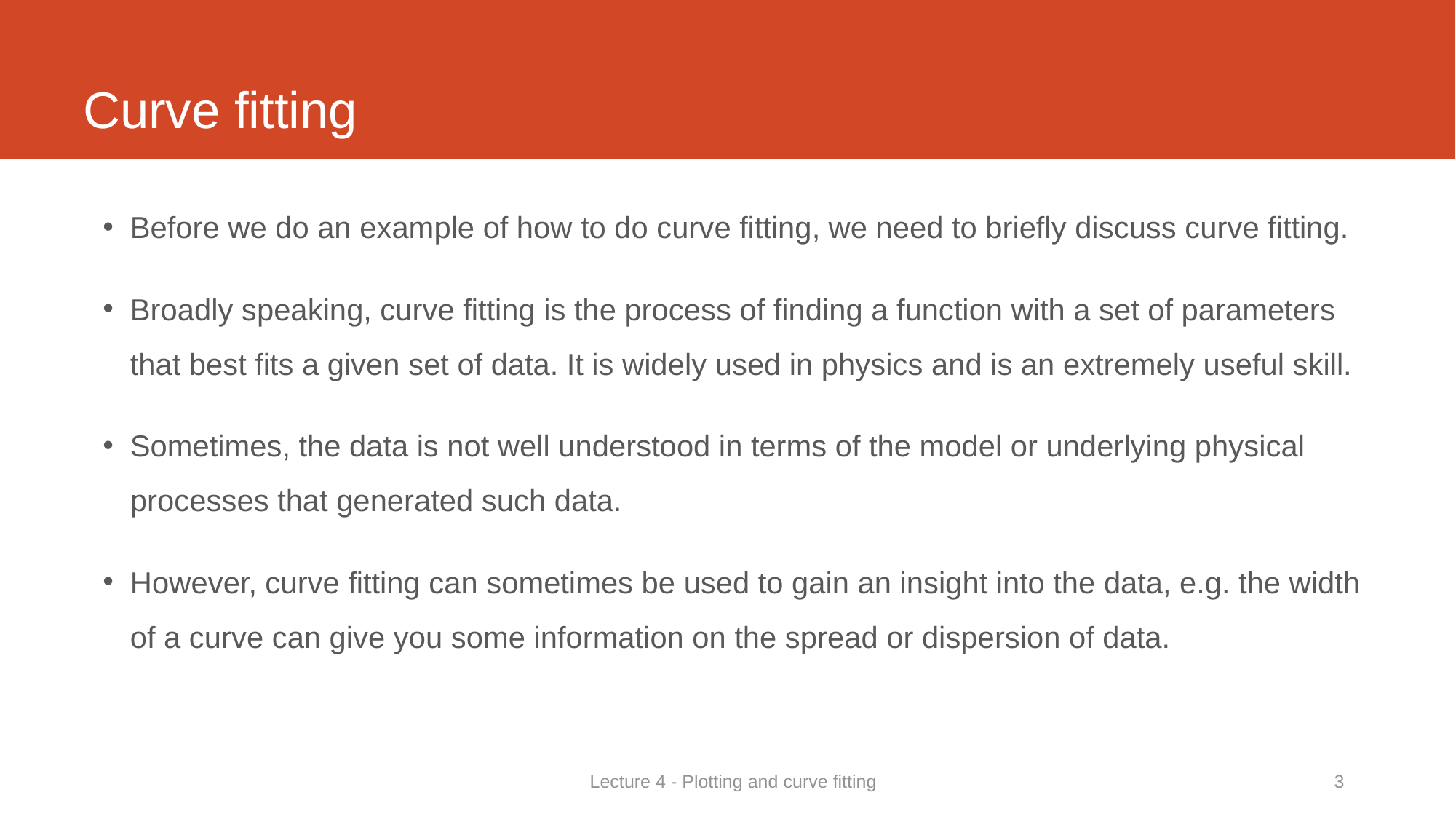

# Curve fitting
Before we do an example of how to do curve fitting, we need to briefly discuss curve fitting.
Broadly speaking, curve fitting is the process of finding a function with a set of parameters that best fits a given set of data. It is widely used in physics and is an extremely useful skill.
Sometimes, the data is not well understood in terms of the model or underlying physical processes that generated such data.
However, curve fitting can sometimes be used to gain an insight into the data, e.g. the width of a curve can give you some information on the spread or dispersion of data.
Lecture 4 - Plotting and curve fitting
3